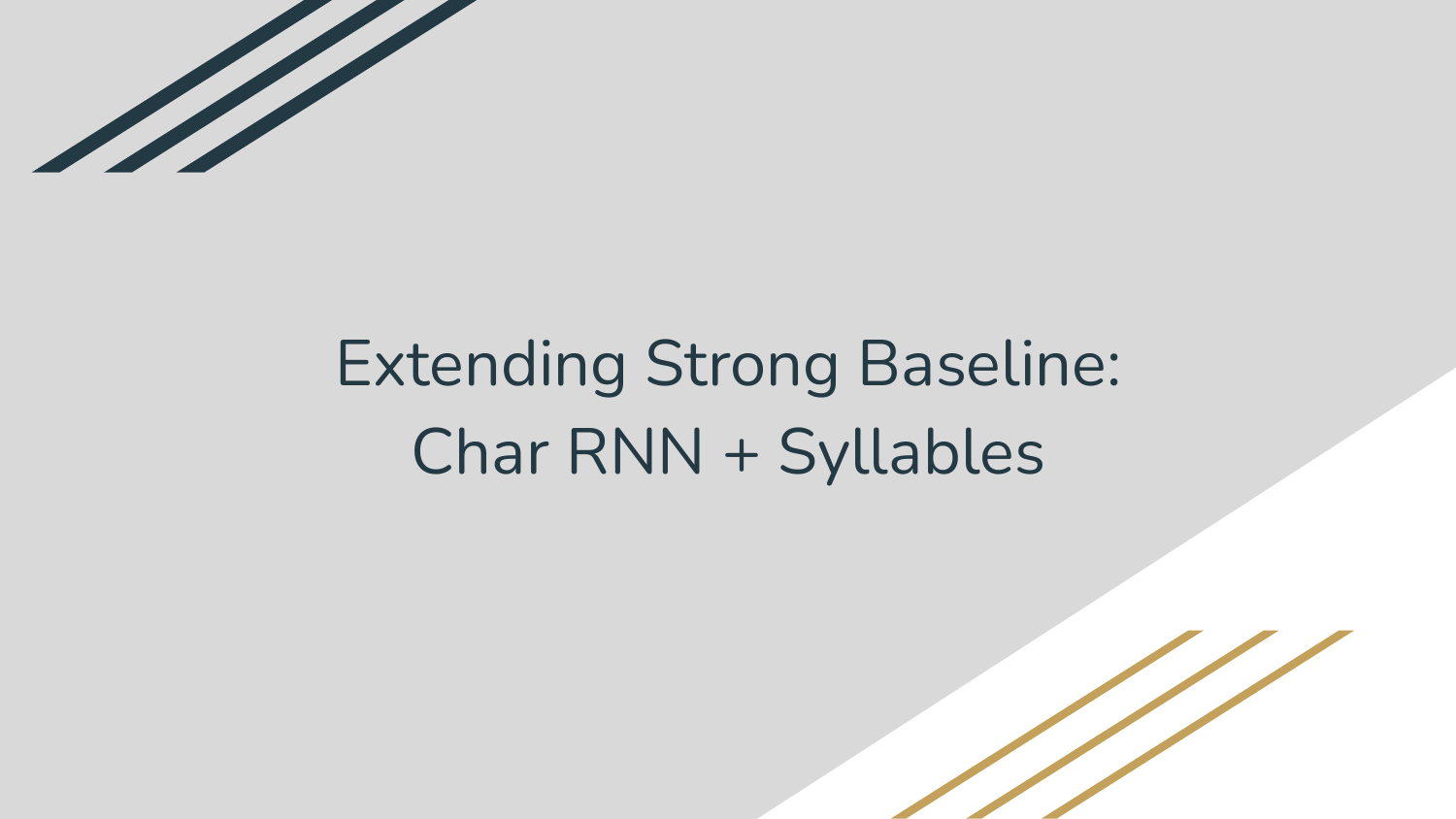

# Extending Strong Baseline: Char RNN + Syllables